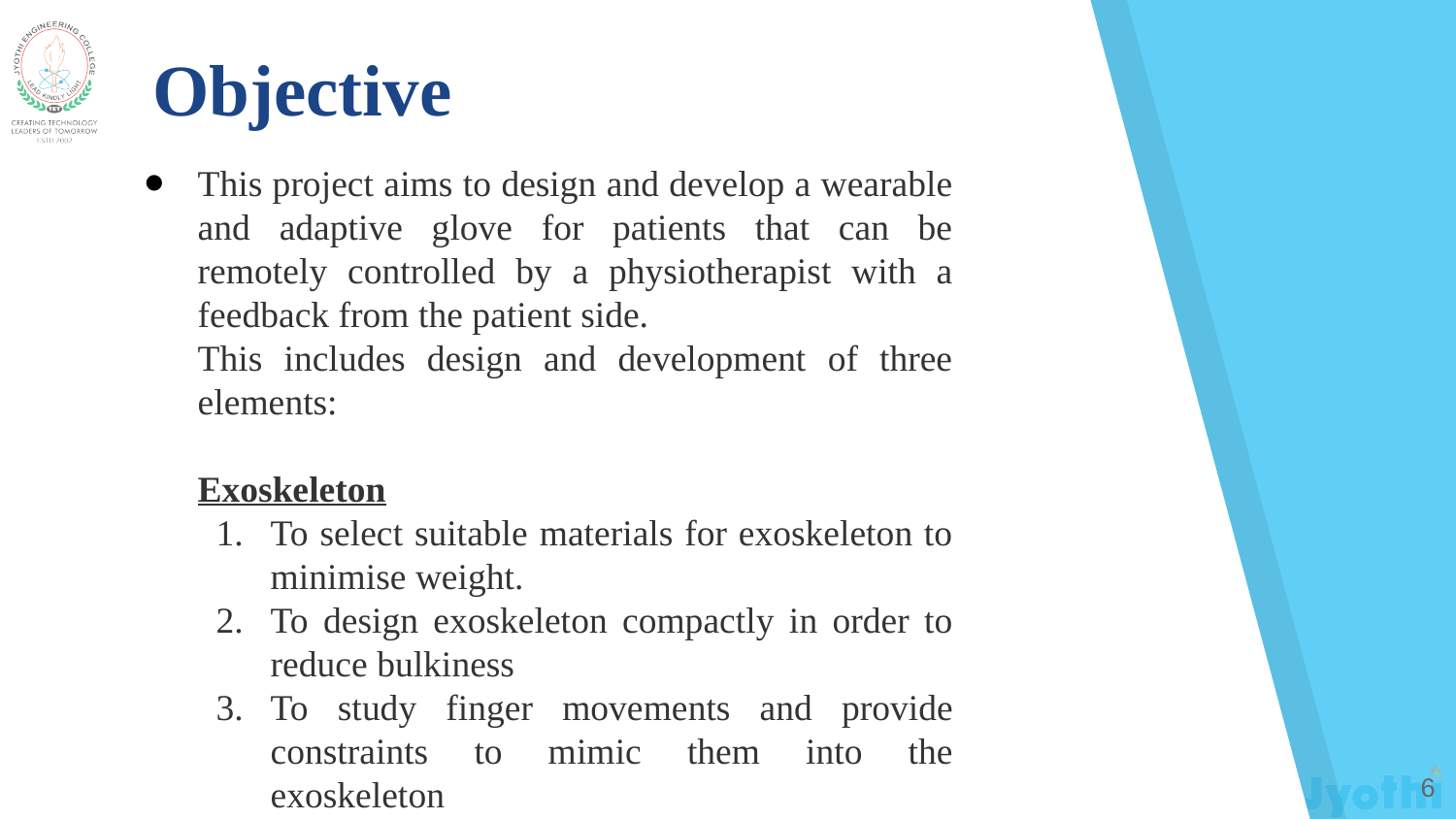

Objective
This project aims to design and develop a wearable and adaptive glove for patients that can be remotely controlled by a physiotherapist with a feedback from the patient side.
This includes design and development of three elements:

Exoskeleton
To select suitable materials for exoskeleton to minimise weight.
To design exoskeleton compactly in order to reduce bulkiness
To study finger movements and provide constraints to mimic them into the exoskeleton

6